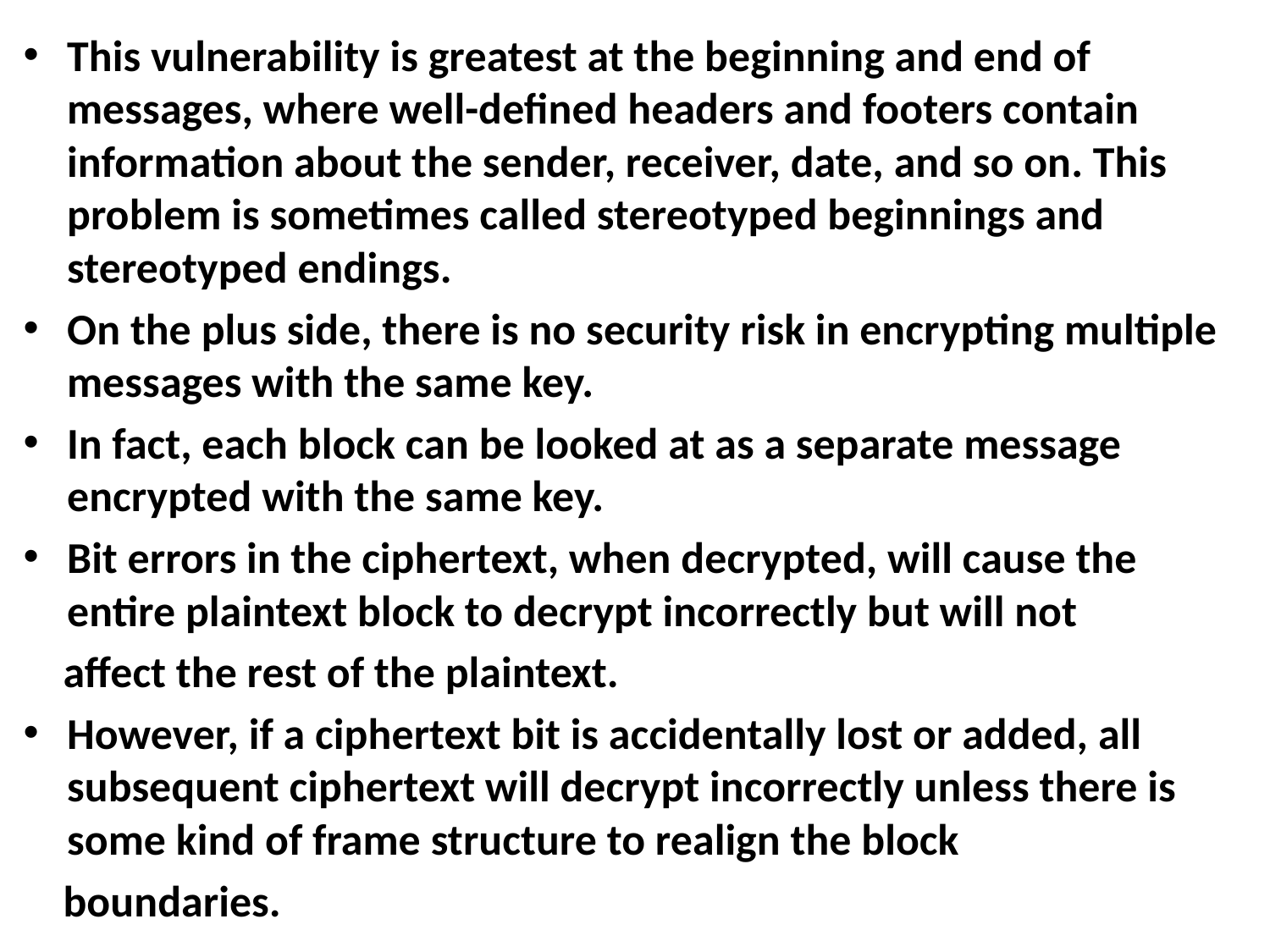

This vulnerability is greatest at the beginning and end of messages, where well-defined headers and footers contain information about the sender, receiver, date, and so on. This problem is sometimes called stereotyped beginnings and stereotyped endings.
On the plus side, there is no security risk in encrypting multiple messages with the same key.
In fact, each block can be looked at as a separate message encrypted with the same key.
Bit errors in the ciphertext, when decrypted, will cause the entire plaintext block to decrypt incorrectly but will not
    affect the rest of the plaintext.
However, if a ciphertext bit is accidentally lost or added, all subsequent ciphertext will decrypt incorrectly unless there is some kind of frame structure to realign the block
    boundaries.
#